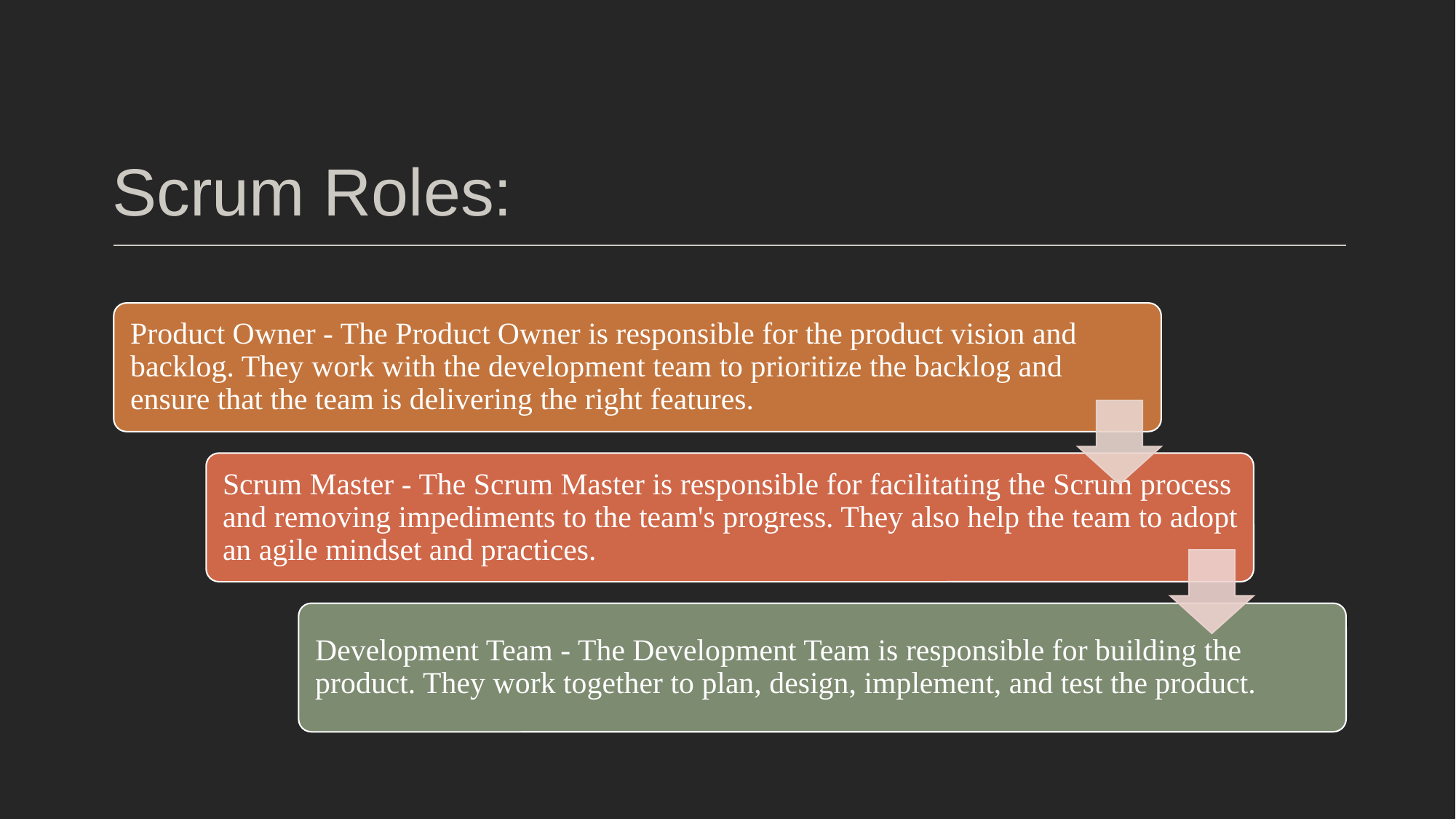

# Scrum Roles:
Product Owner - The Product Owner is responsible for the product vision and backlog. They work with the development team to prioritize the backlog and ensure that the team is delivering the right features.
Scrum Master - The Scrum Master is responsible for facilitating the Scrum process and removing impediments to the team's progress. They also help the team to adopt an agile mindset and practices.
Development Team - The Development Team is responsible for building the product. They work together to plan, design, implement, and test the product.